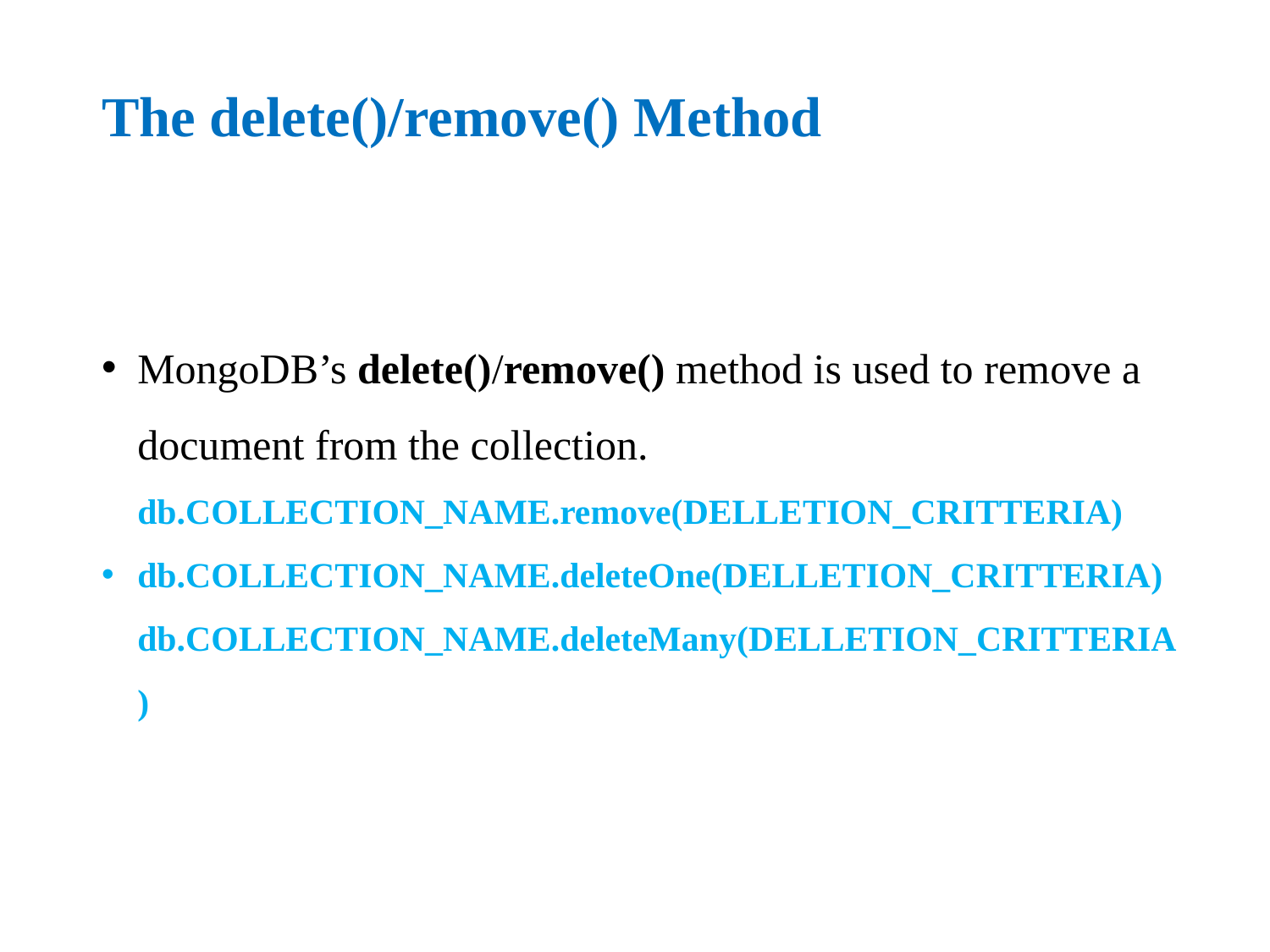

The delete()/remove() Method
MongoDB’s delete()/remove() method is used to remove a document from the collection.  db.COLLECTION_NAME.remove(DELLETION_CRITTERIA)
db.COLLECTION_NAME.deleteOne(DELLETION_CRITTERIA) db.COLLECTION_NAME.deleteMany(DELLETION_CRITTERIA)